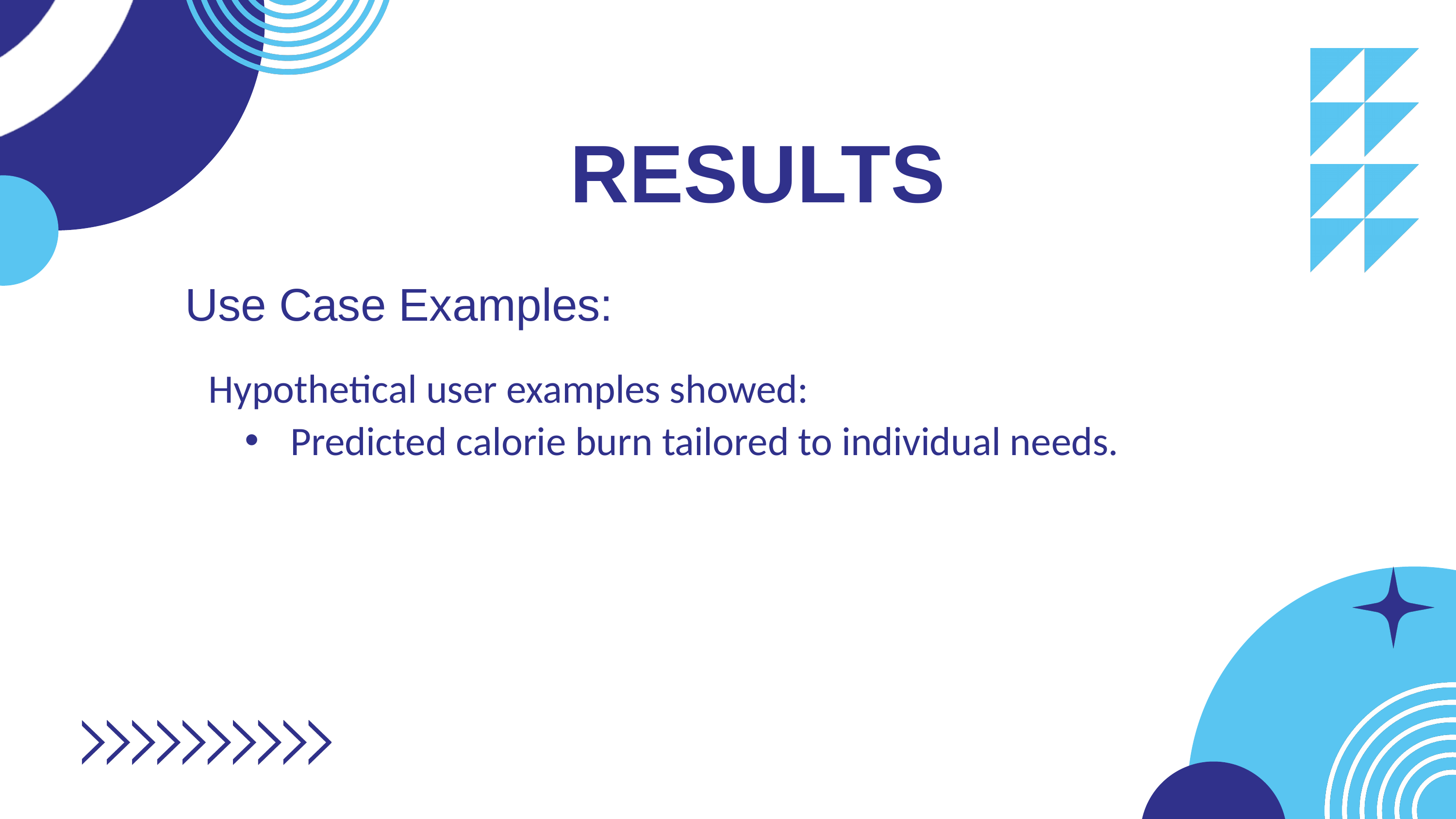

RESULTS

Use Case Examples:

Hypothetical user examples showed:
Predicted calorie burn tailored to individual needs.